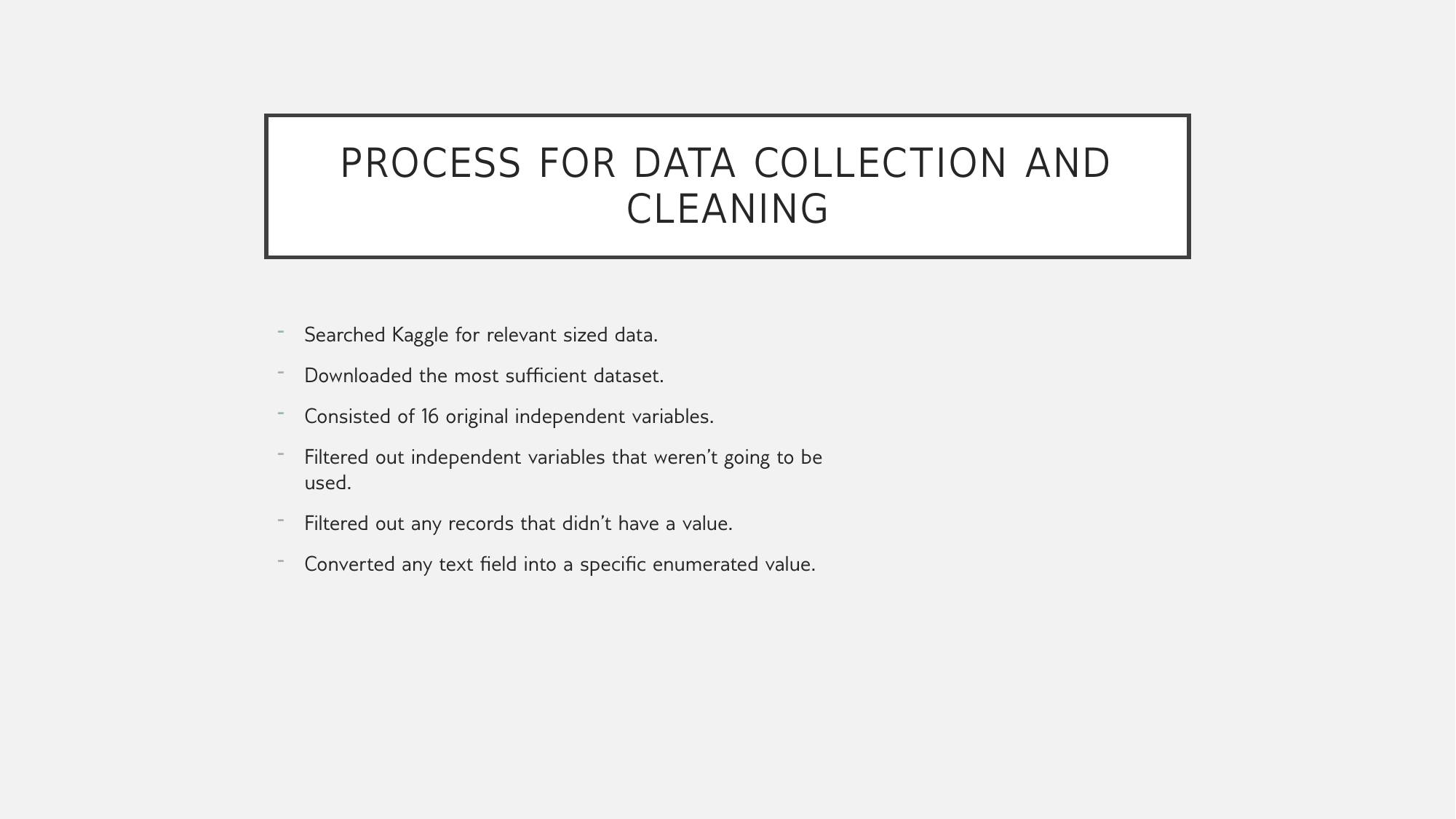

# Process for data collection and cleaning
Searched Kaggle for relevant sized data.
Downloaded the most sufficient dataset.
Consisted of 16 original independent variables.
Filtered out independent variables that weren’t going to be used.
Filtered out any records that didn’t have a value.
Converted any text field into a specific enumerated value.